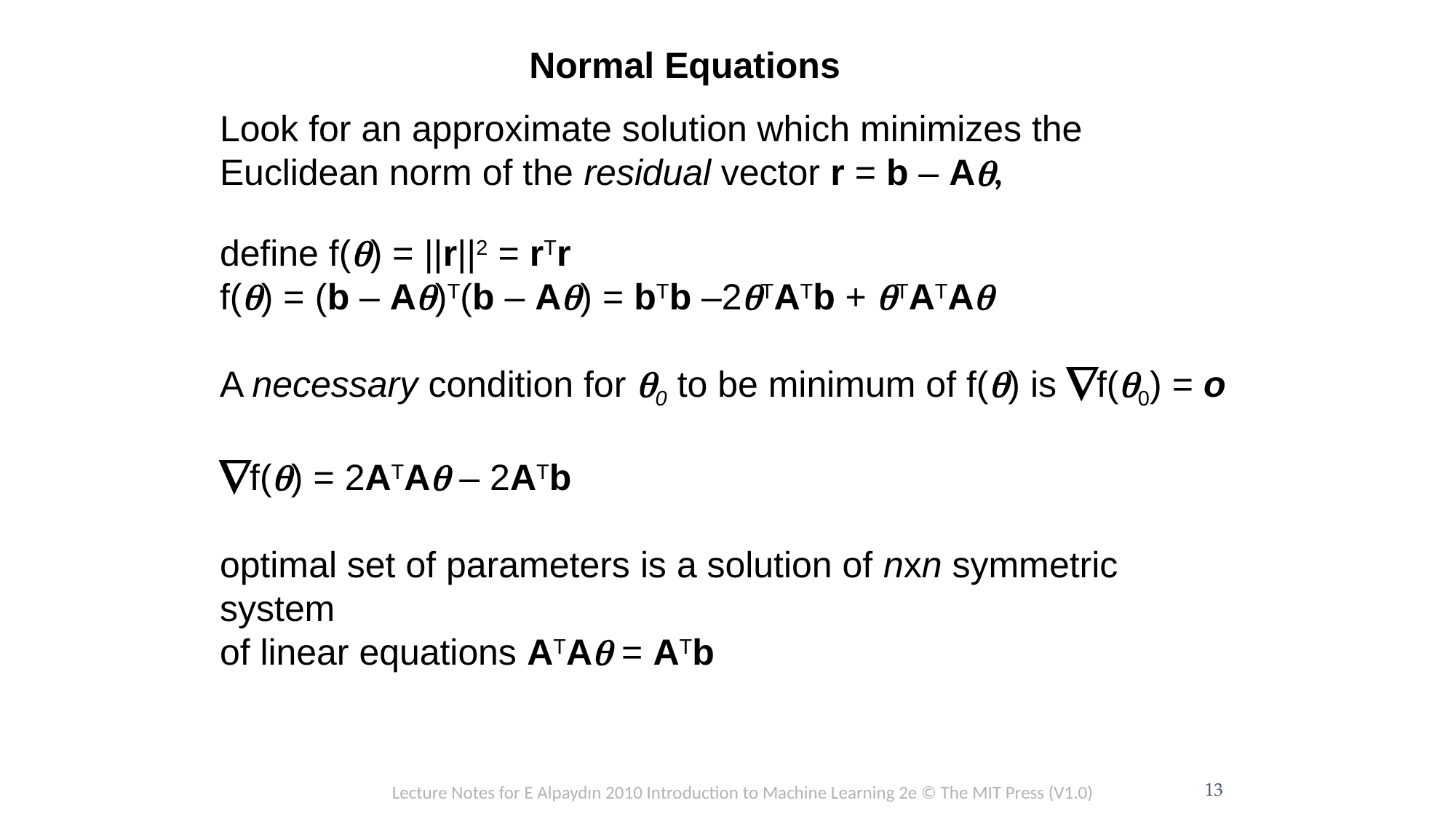

Normal Equations
Look for an approximate solution which minimizes the Euclidean norm of the residual vector r = b – Aθ,

define f(θ) = ||r||2 = rTr
f(θ) = (b – Aθ)T(b – Aθ) = bTb –2θTATb + θTATAθ

A necessary condition for θ0 to be minimum of f(θ) is ∇f(θ0) = o

∇f(θ) = 2ATAθ – 2ATb

optimal set of parameters is a solution of nxn symmetric system
of linear equations ATAθ = ATb
13
Lecture Notes for E Alpaydın 2010 Introduction to Machine Learning 2e © The MIT Press (V1.0)